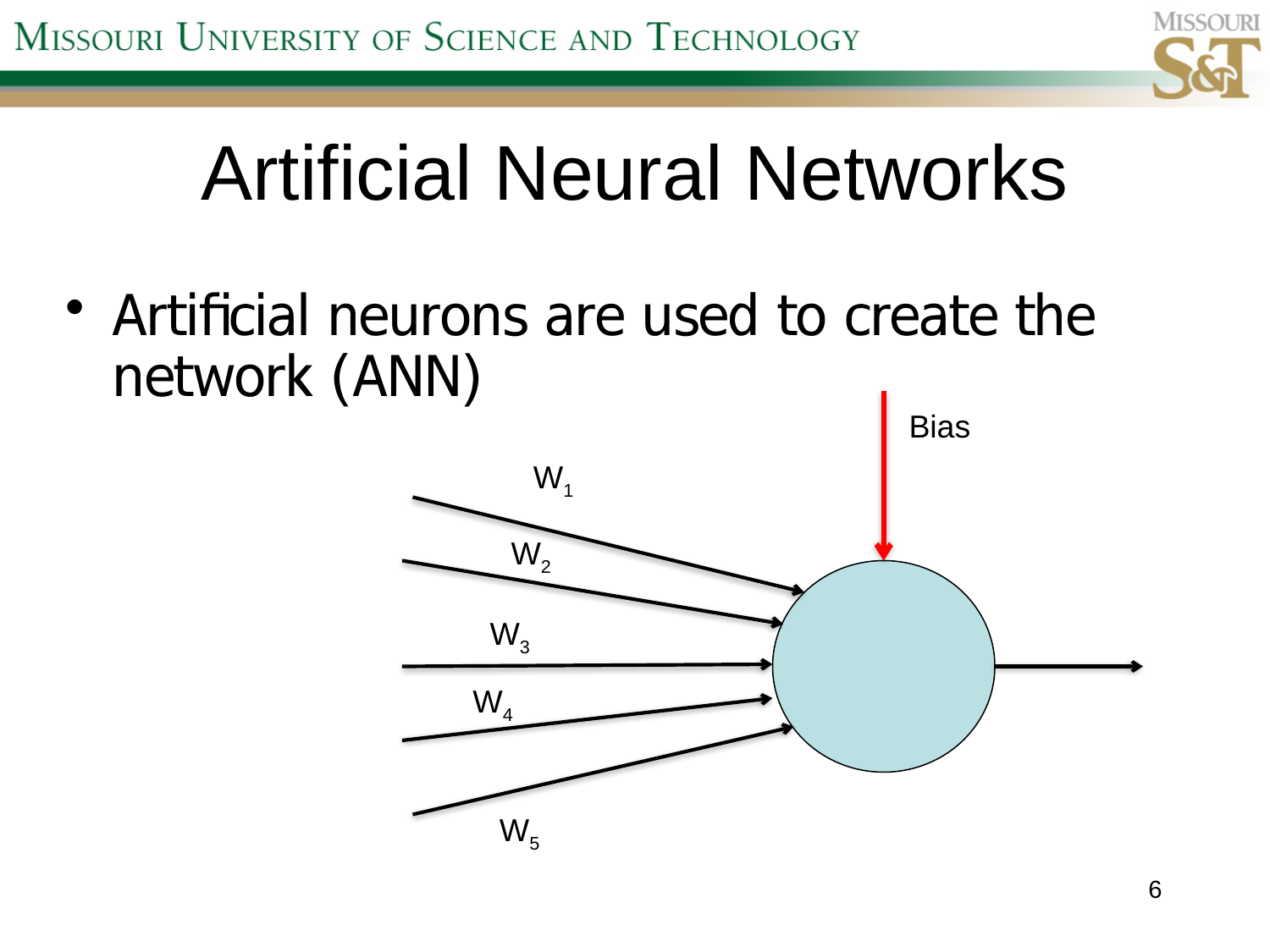

# Artificial Neural Networks

Artificial neurons are used to create the network (ANN)

Bias
W1
W2

W3
W4
W5
6